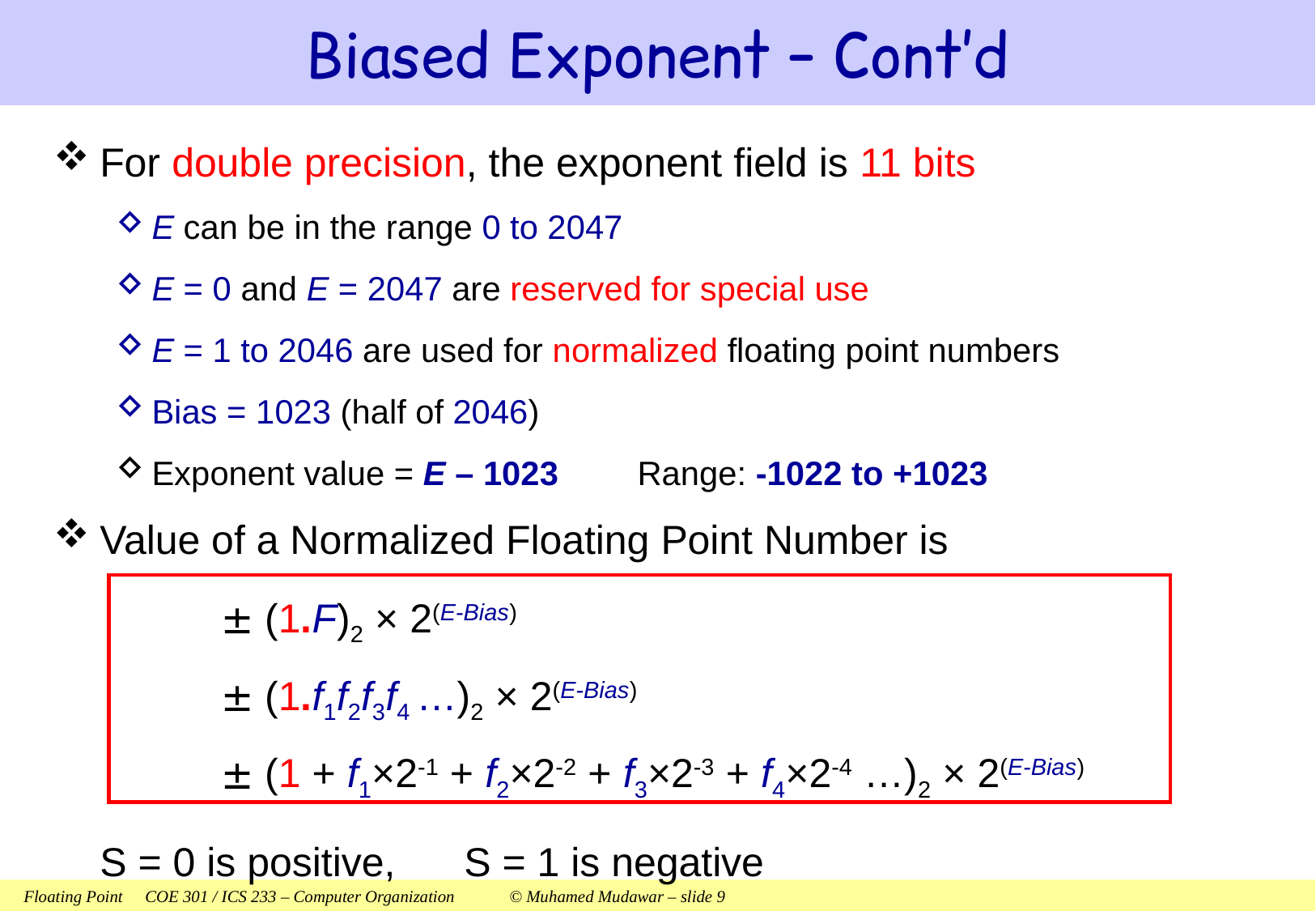

# Biased Exponent – Cont’d
For double precision, the exponent field is 11 bits
E can be in the range 0 to 2047
E = 0 and E = 2047 are reserved for special use
E = 1 to 2046 are used for normalized floating point numbers
Bias = 1023 (half of 2046)
Exponent value = E – 1023	Range: -1022 to +1023
Value of a Normalized Floating Point Number is
		± (1.F)2 × 2(E-Bias)
		± (1.f1f2f3f4 …)2 × 2(E-Bias)
		± (1 + f1×2-1 + f2×2-2 + f3×2-3 + f4×2-4 …)2 × 2(E-Bias)
	S = 0 is positive,	S = 1 is negative